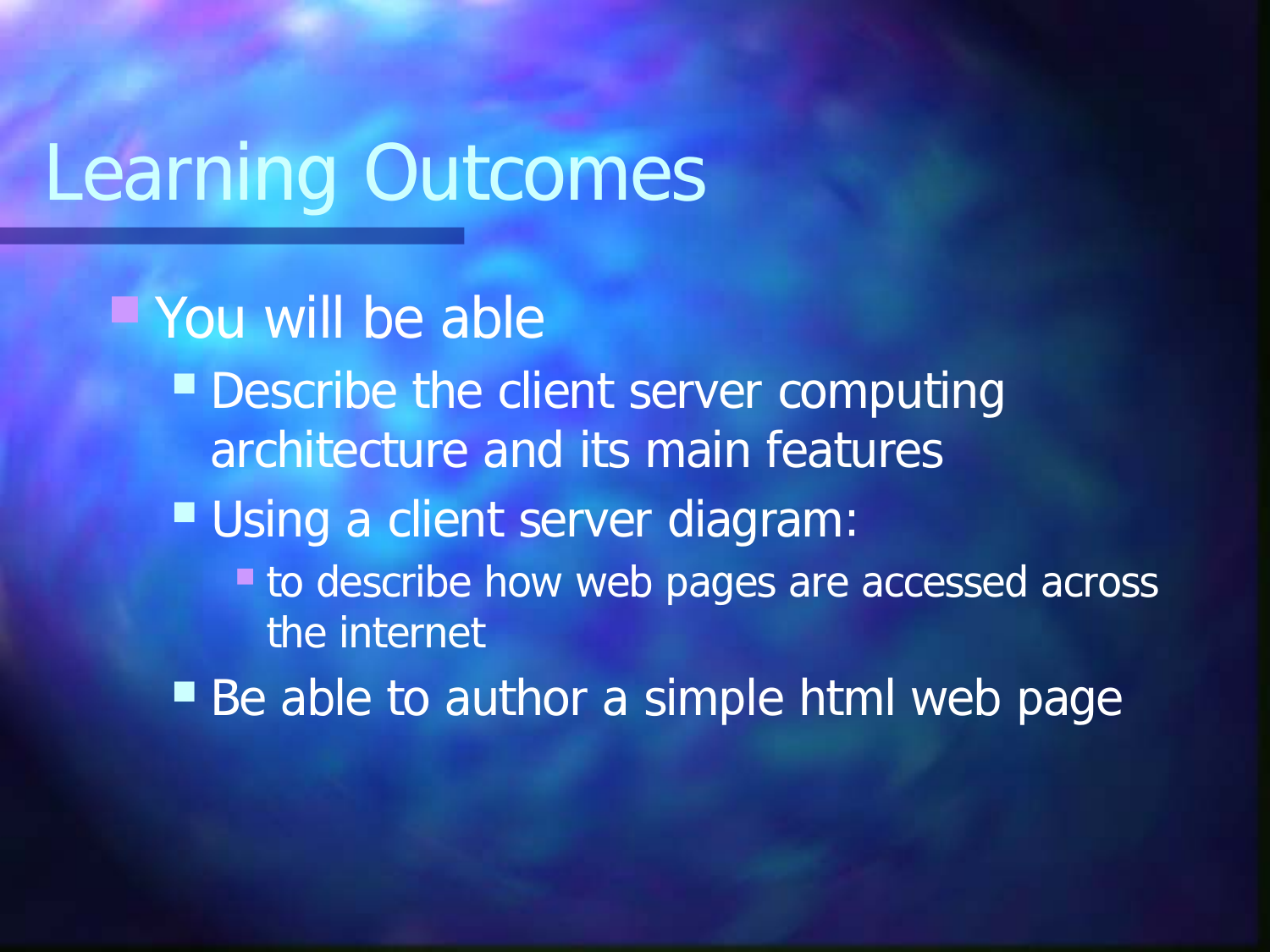

# Learning Outcomes
You will be able
Describe the client server computing architecture and its main features
Using a client server diagram:
to describe how web pages are accessed across the internet
Be able to author a simple html web page